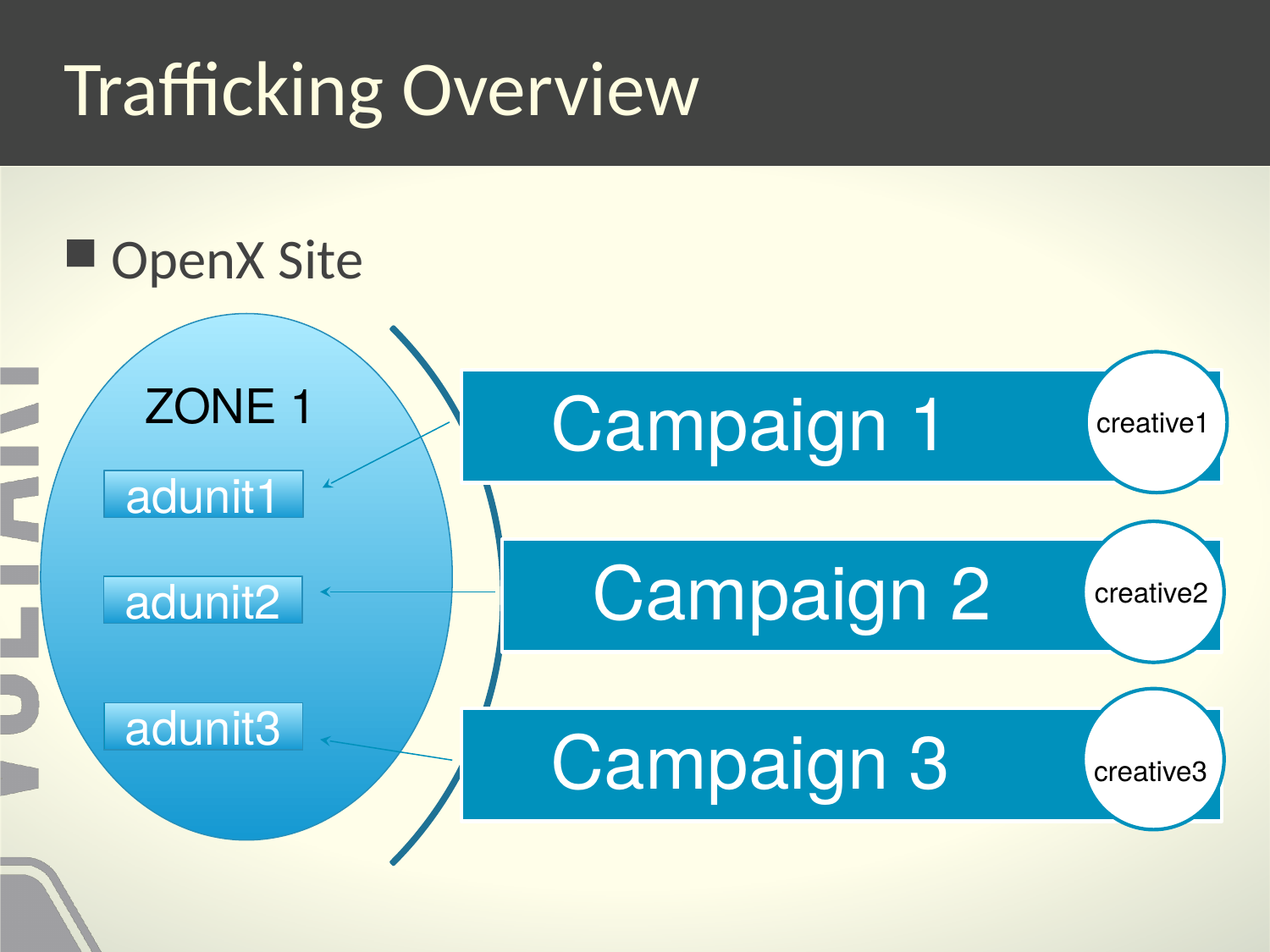

# Trafficking Overview

Campaign 1

Campaign 2

Campaign 3
OpenX Site

ZONE 1
creative1
adunit1
creative2
adunit2
adunit3
creative3